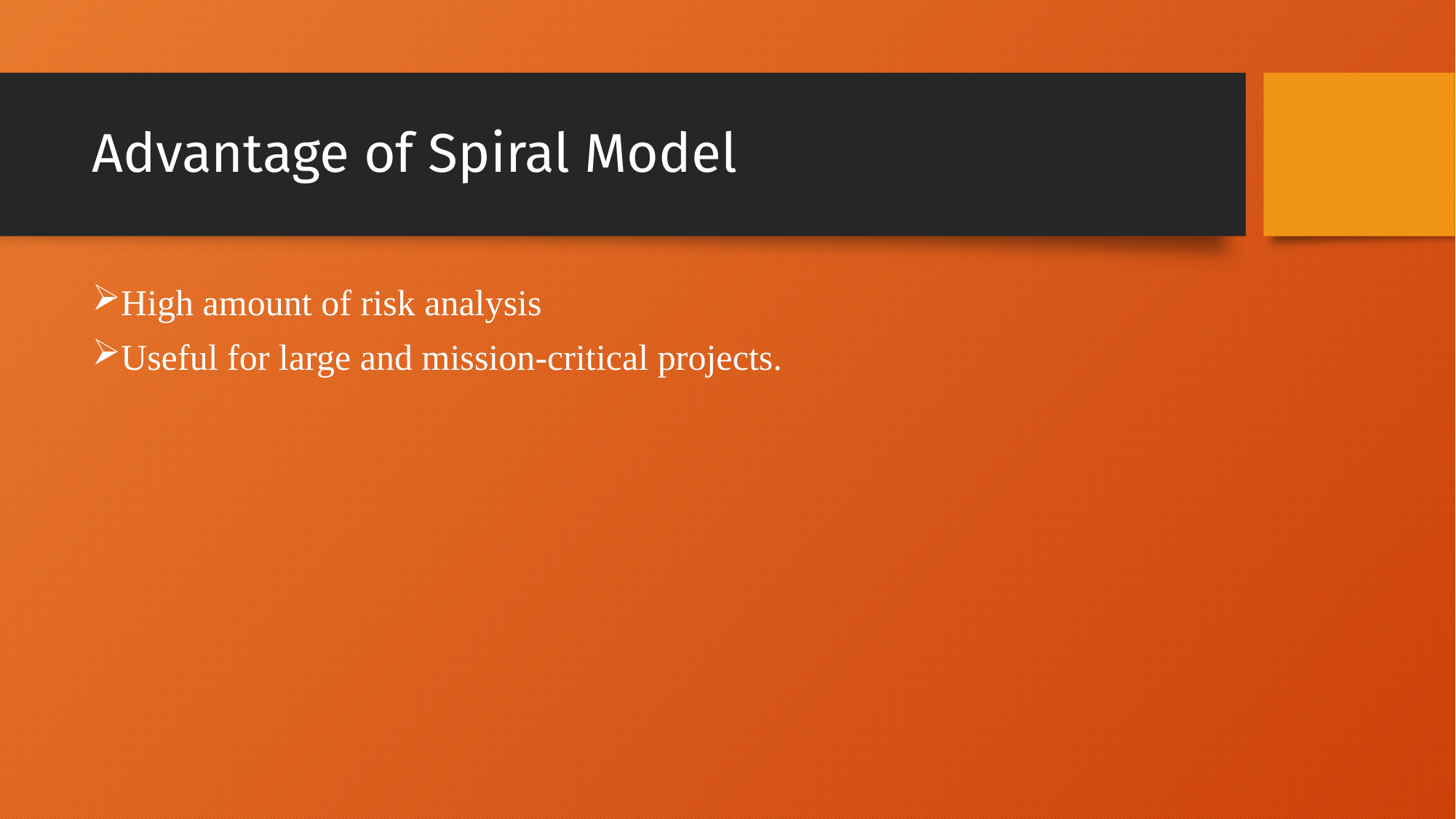

# Advantage of Spiral Model
High amount of risk analysis
Useful for large and mission-critical projects.